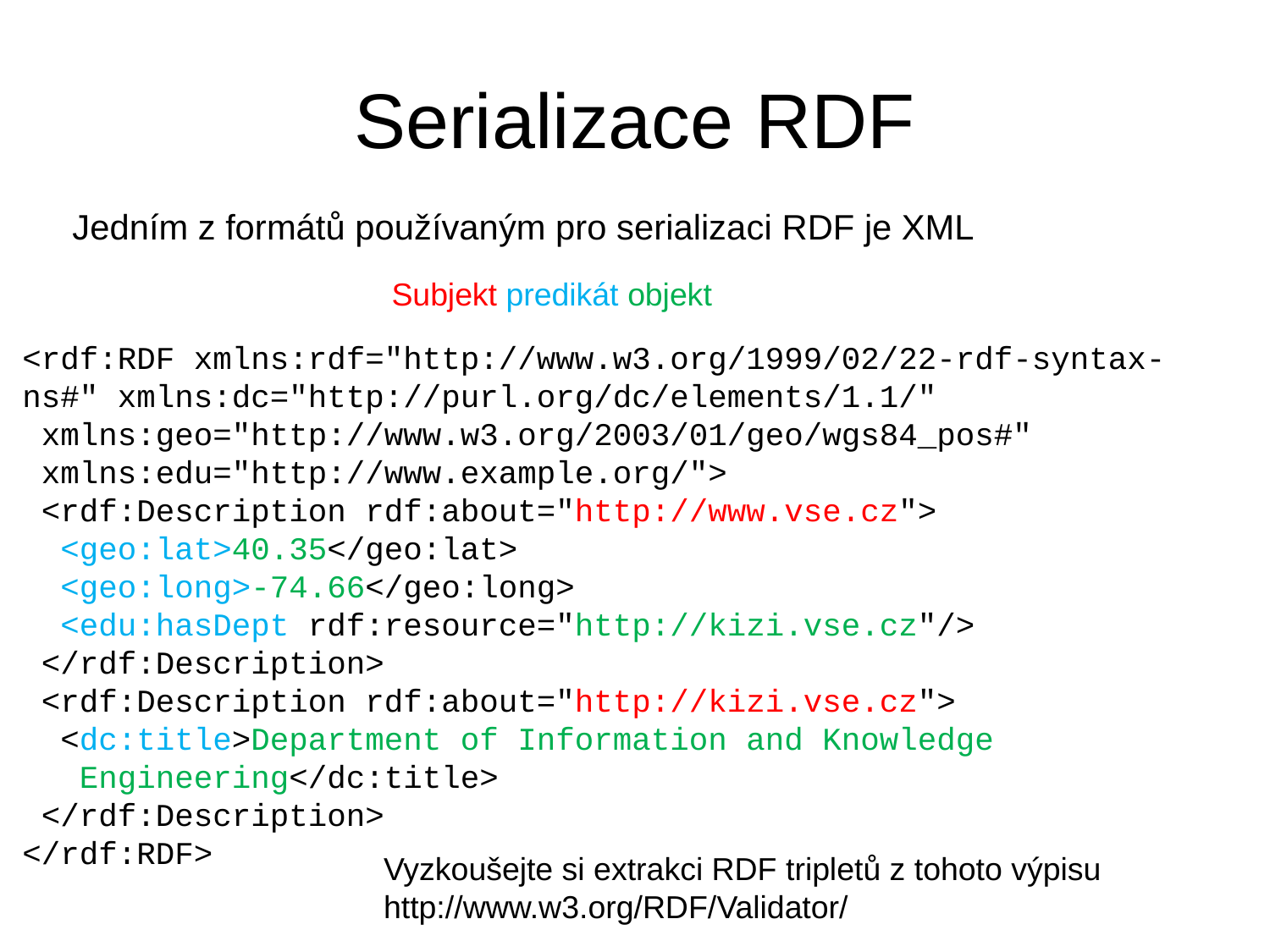

# Serializace RDF
Jedním z formátů používaným pro serializaci RDF je XML
Subjekt predikát objekt
<rdf:RDF xmlns:rdf="http://www.w3.org/1999/02/22-rdf-syntax-ns#" xmlns:dc="http://purl.org/dc/elements/1.1/"
 xmlns:geo="http://www.w3.org/2003/01/geo/wgs84_pos#"
 xmlns:edu="http://www.example.org/">
 <rdf:Description rdf:about="http://www.vse.cz">
  <geo:lat>40.35</geo:lat>
  <geo:long>-74.66</geo:long>
  <edu:hasDept rdf:resource="http://kizi.vse.cz"/>
 </rdf:Description>
 <rdf:Description rdf:about="http://kizi.vse.cz">
  <dc:title>Department of Information and Knowledge
   Engineering</dc:title>
 </rdf:Description>
</rdf:RDF>
Vyzkoušejte si extrakci RDF tripletů z tohoto výpisu
http://www.w3.org/RDF/Validator/